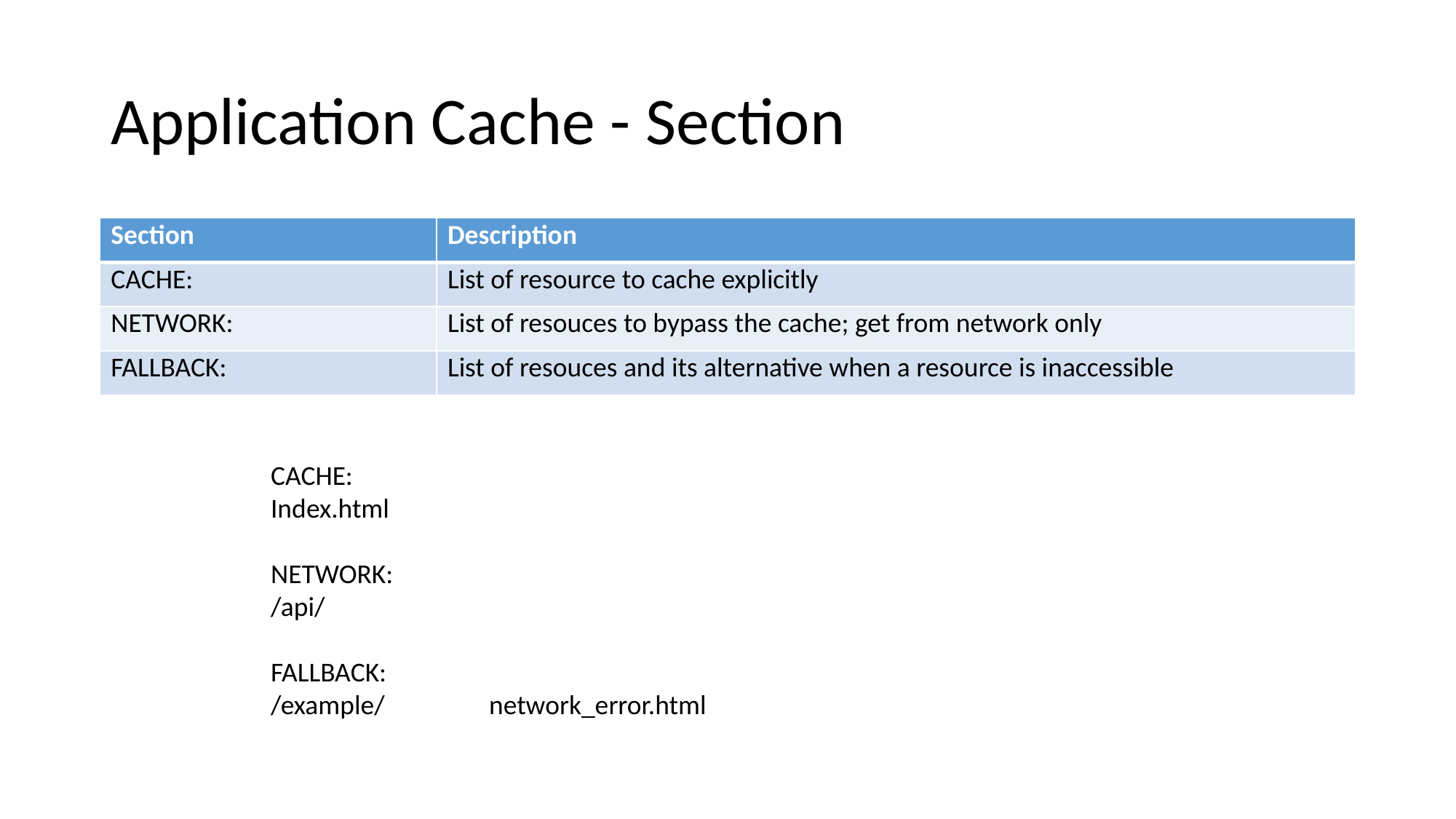

# Application Cache - Section
| Section | Description |
| --- | --- |
| CACHE: | List of resource to cache explicitly |
| NETWORK: | List of resouces to bypass the cache; get from network only |
| FALLBACK: | List of resouces and its alternative when a resource is inaccessible |
CACHE:
Index.html

NETWORK:
/api/

FALLBACK:
/example/	network_error.html